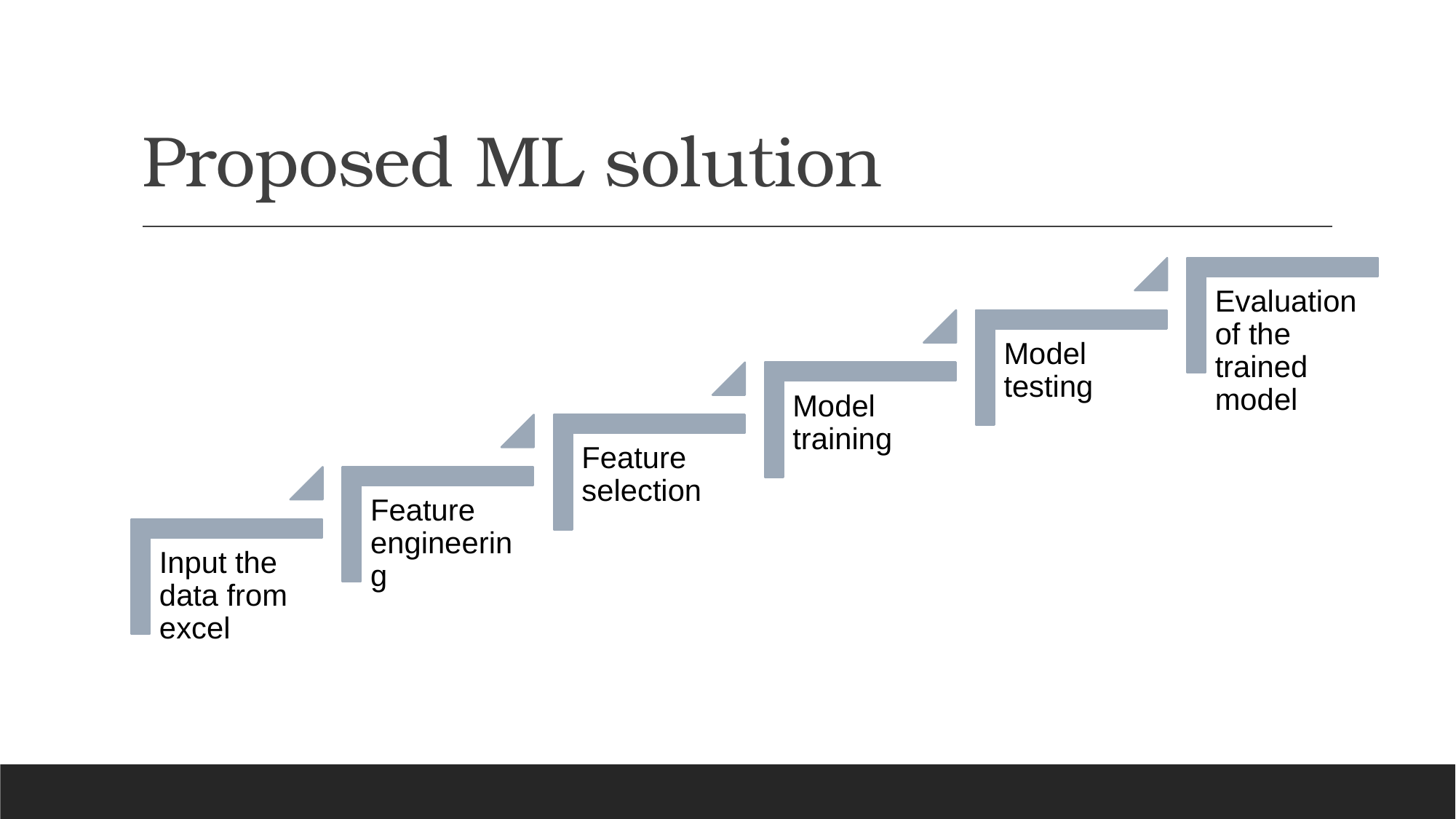

# Proposed ML solution
Input the data from excel
Feature engineering
Feature selection
Model training
Model testing
Evaluation of the trained model